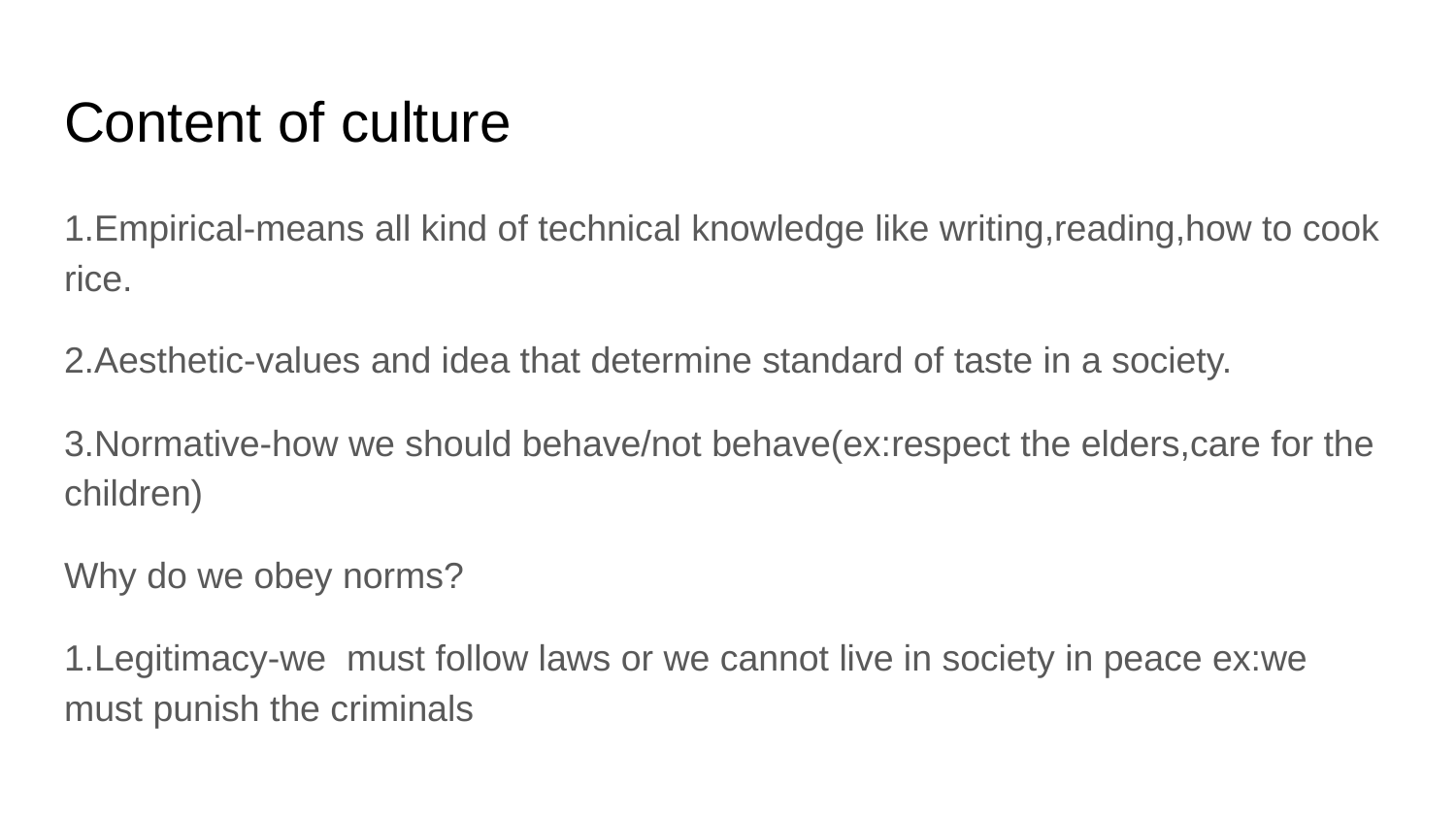

# Content of culture

1.Empirical-means all kind of technical knowledge like writing,reading,how to cook rice.
2.Aesthetic-values and idea that determine standard of taste in a society.
3.Normative-how we should behave/not behave(ex:respect the elders,care for the children)
Why do we obey norms?
1.Legitimacy-we  must follow laws or we cannot live in society in peace ex:we must punish the criminals